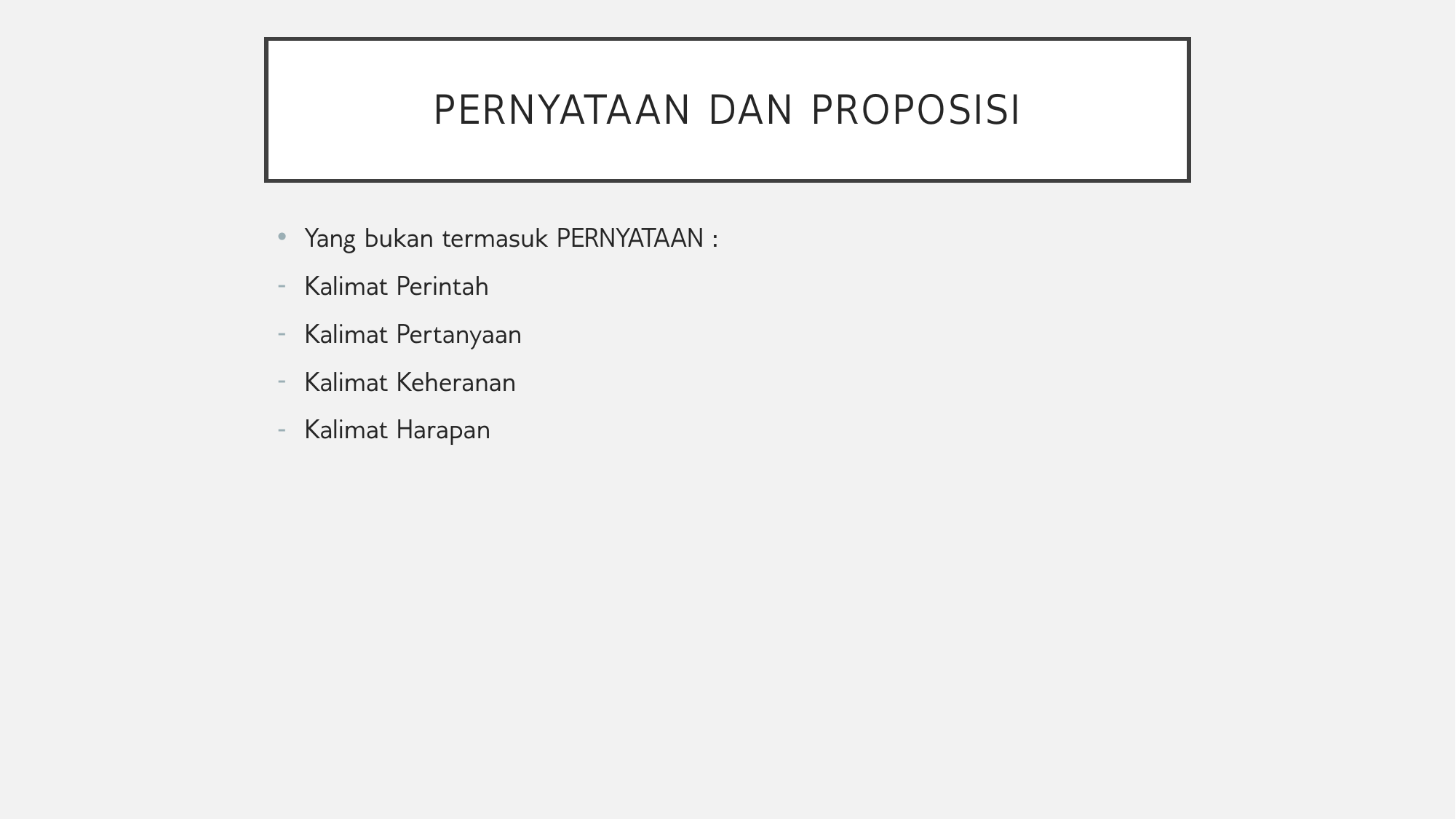

# Pernyataan dan proposisi
Yang bukan termasuk PERNYATAAN :
Kalimat Perintah
Kalimat Pertanyaan
Kalimat Keheranan
Kalimat Harapan